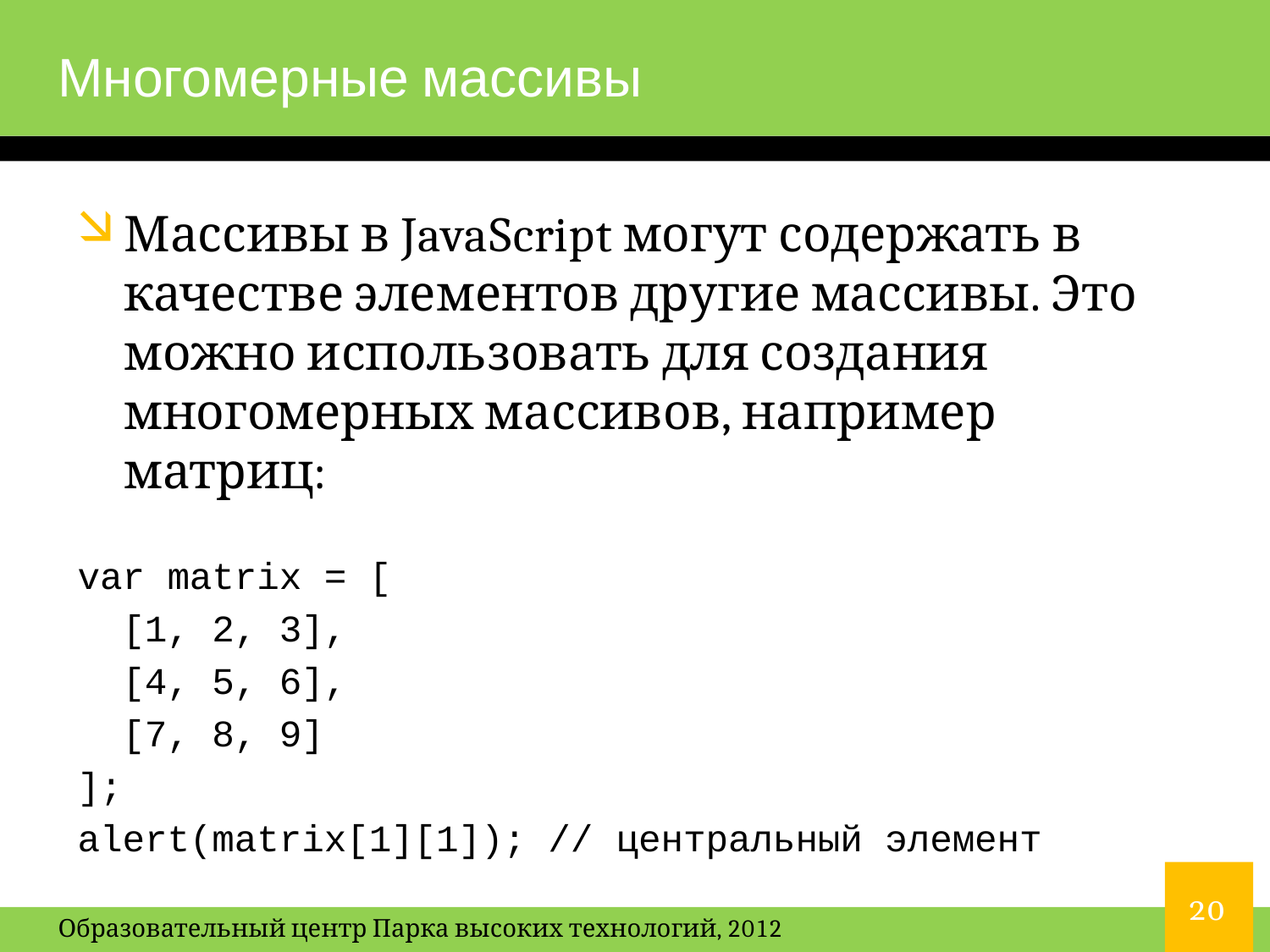

# Многомерные массивы
Массивы в JavaScript могут содержать в качестве элементов другие массивы. Это можно использовать для создания многомерных массивов, например матриц:
var matrix = [
  [1, 2, 3],
  [4, 5, 6],
  [7, 8, 9]
];
alert(matrix[1][1]); // центральный элемент
20